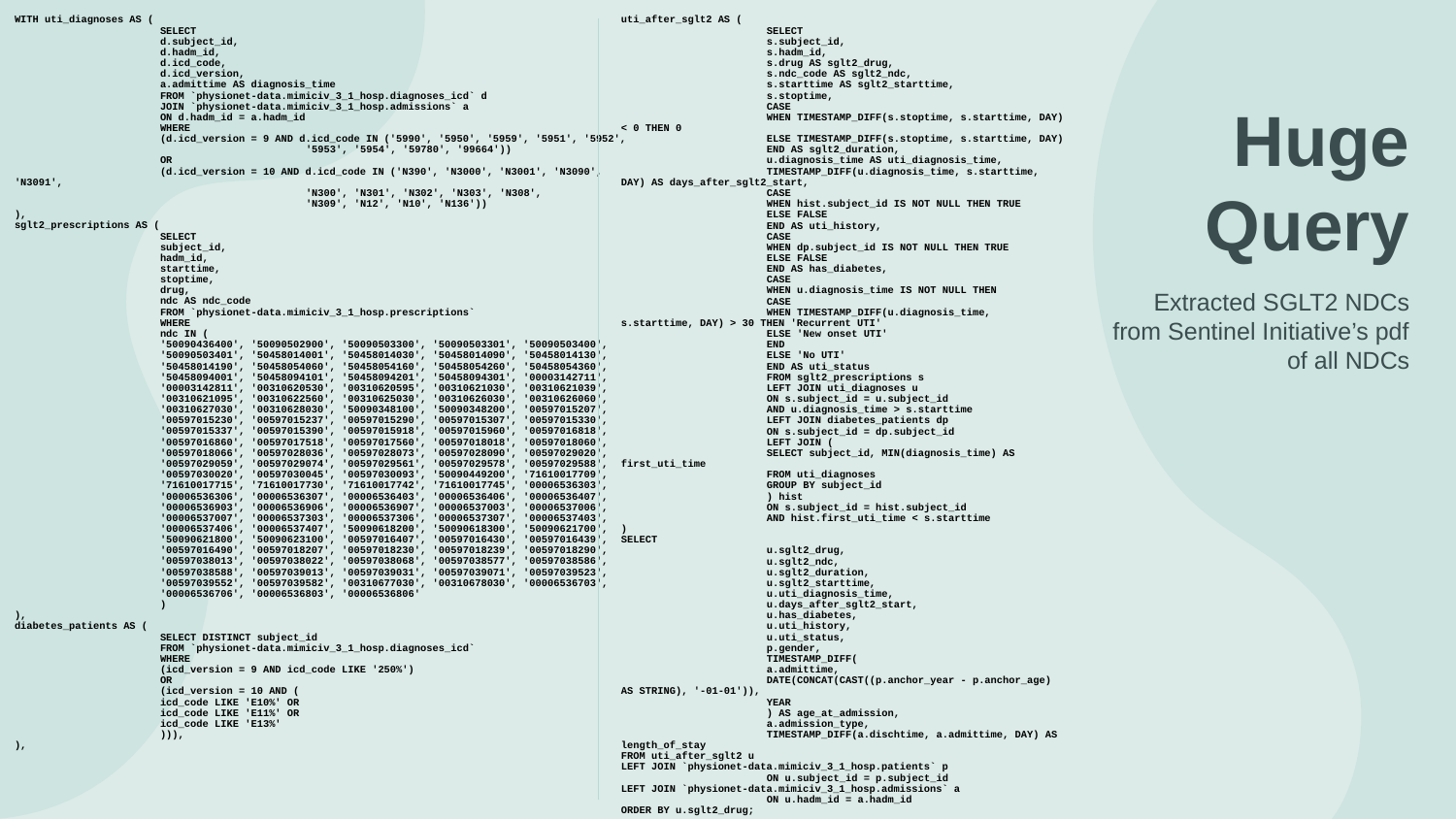

WITH uti_diagnoses AS (
	SELECT
    	d.subject_id,
    	d.hadm_id,
    	d.icd_code,
    	d.icd_version,
    	a.admittime AS diagnosis_time
	FROM `physionet-data.mimiciv_3_1_hosp.diagnoses_icd` d
	JOIN `physionet-data.mimiciv_3_1_hosp.admissions` a
    	ON d.hadm_id = a.hadm_id
	WHERE
    	(d.icd_version = 9 AND d.icd_code IN ('5990', '5950', '5959', '5951', '5952',
                                          	'5953', '5954', '59780', '99664'))
    	OR
    	(d.icd_version = 10 AND d.icd_code IN ('N390', 'N3000', 'N3001', 'N3090', 'N3091',
                                          	'N300', 'N301', 'N302', 'N303', 'N308',
                                          	'N309', 'N12', 'N10', 'N136'))
),
sglt2_prescriptions AS (
	SELECT
    	subject_id,
    	hadm_id,
    	starttime,
    	stoptime,
    	drug,
    	ndc AS ndc_code
	FROM `physionet-data.mimiciv_3_1_hosp.prescriptions`
	WHERE
    	ndc IN (
      	'50090436400', '50090502900', '50090503300', '50090503301', '50090503400',
      	'50090503401', '50458014001', '50458014030', '50458014090', '50458014130',
      	'50458014190', '50458054060', '50458054160', '50458054260', '50458054360',
      	'50458094001', '50458094101', '50458094201', '50458094301', '00003142711',
      	'00003142811', '00310620530', '00310620595', '00310621030', '00310621039',
      	'00310621095', '00310622560', '00310625030', '00310626030', '00310626060',
      	'00310627030', '00310628030', '50090348100', '50090348200', '00597015207',
      	'00597015230', '00597015237', '00597015290', '00597015307', '00597015330',
      	'00597015337', '00597015390', '00597015918', '00597015960', '00597016818',
      	'00597016860', '00597017518', '00597017560', '00597018018', '00597018060',
      	'00597018066', '00597028036', '00597028073', '00597028090', '00597029020',
      	'00597029059', '00597029074', '00597029561', '00597029578', '00597029588',
      	'00597030020', '00597030045', '00597030093', '50090449200', '71610017709',
      	'71610017715', '71610017730', '71610017742', '71610017745', '00006536303',
      	'00006536306', '00006536307', '00006536403', '00006536406', '00006536407',
      	'00006536903', '00006536906', '00006536907', '00006537003', '00006537006',
      	'00006537007', '00006537303', '00006537306', '00006537307', '00006537403',
      	'00006537406', '00006537407', '50090618200', '50090618300', '50090621700',
      	'50090621800', '50090623100', '00597016407', '00597016430', '00597016439',
      	'00597016490', '00597018207', '00597018230', '00597018239', '00597018290',
      	'00597038013', '00597038022', '00597038068', '00597038577', '00597038586',
      	'00597038588', '00597039013', '00597039031', '00597039071', '00597039523',
      	'00597039552', '00597039582', '00310677030', '00310678030', '00006536703',
      	'00006536706', '00006536803', '00006536806'
    	)
),
diabetes_patients AS (
	SELECT DISTINCT subject_id
	FROM `physionet-data.mimiciv_3_1_hosp.diagnoses_icd`
	WHERE
    	(icd_version = 9 AND icd_code LIKE '250%')
    	OR
    	(icd_version = 10 AND (
        	icd_code LIKE 'E10%' OR
        	icd_code LIKE 'E11%' OR
        	icd_code LIKE 'E13%'
    	))),
),
uti_after_sglt2 AS (
	SELECT
    	s.subject_id,
    	s.hadm_id,
    	s.drug AS sglt2_drug,
    	s.ndc_code AS sglt2_ndc,
    	s.starttime AS sglt2_starttime,
    	s.stoptime,
    	CASE
        	WHEN TIMESTAMP_DIFF(s.stoptime, s.starttime, DAY) < 0 THEN 0
        	ELSE TIMESTAMP_DIFF(s.stoptime, s.starttime, DAY)
    	END AS sglt2_duration,
    	u.diagnosis_time AS uti_diagnosis_time,
    	TIMESTAMP_DIFF(u.diagnosis_time, s.starttime, DAY) AS days_after_sglt2_start,
    	CASE
        	WHEN hist.subject_id IS NOT NULL THEN TRUE
        	ELSE FALSE
    	END AS uti_history,
    	CASE
        	WHEN dp.subject_id IS NOT NULL THEN TRUE
        	ELSE FALSE
    	END AS has_diabetes,
    	CASE
        	WHEN u.diagnosis_time IS NOT NULL THEN
            	CASE
                	WHEN TIMESTAMP_DIFF(u.diagnosis_time, s.starttime, DAY) > 30 THEN 'Recurrent UTI'
                	ELSE 'New onset UTI'
            	END
        	ELSE 'No UTI'
    	END AS uti_status
	FROM sglt2_prescriptions s
	LEFT JOIN uti_diagnoses u
    	ON s.subject_id = u.subject_id
    	AND u.diagnosis_time > s.starttime
	LEFT JOIN diabetes_patients dp
    	ON s.subject_id = dp.subject_id
	LEFT JOIN (
    	SELECT subject_id, MIN(diagnosis_time) AS first_uti_time
    	FROM uti_diagnoses
    	GROUP BY subject_id
	) hist
    	ON s.subject_id = hist.subject_id
   	AND hist.first_uti_time < s.starttime
)
SELECT
	u.sglt2_drug,
	u.sglt2_ndc,
	u.sglt2_duration,
	u.sglt2_starttime,
	u.uti_diagnosis_time,
	u.days_after_sglt2_start,
	u.has_diabetes,
	u.uti_history,
	u.uti_status,
	p.gender,
	TIMESTAMP_DIFF(
    	a.admittime,
    	DATE(CONCAT(CAST((p.anchor_year - p.anchor_age) AS STRING), '-01-01')),
    	YEAR
	) AS age_at_admission,
	a.admission_type,
	TIMESTAMP_DIFF(a.dischtime, a.admittime, DAY) AS length_of_stay
FROM uti_after_sglt2 u
LEFT JOIN `physionet-data.mimiciv_3_1_hosp.patients` p
	ON u.subject_id = p.subject_id
LEFT JOIN `physionet-data.mimiciv_3_1_hosp.admissions` a
	ON u.hadm_id = a.hadm_id
ORDER BY u.sglt2_drug;

Huge Query
Extracted SGLT2 NDCs from Sentinel Initiative’s pdf of all NDCs